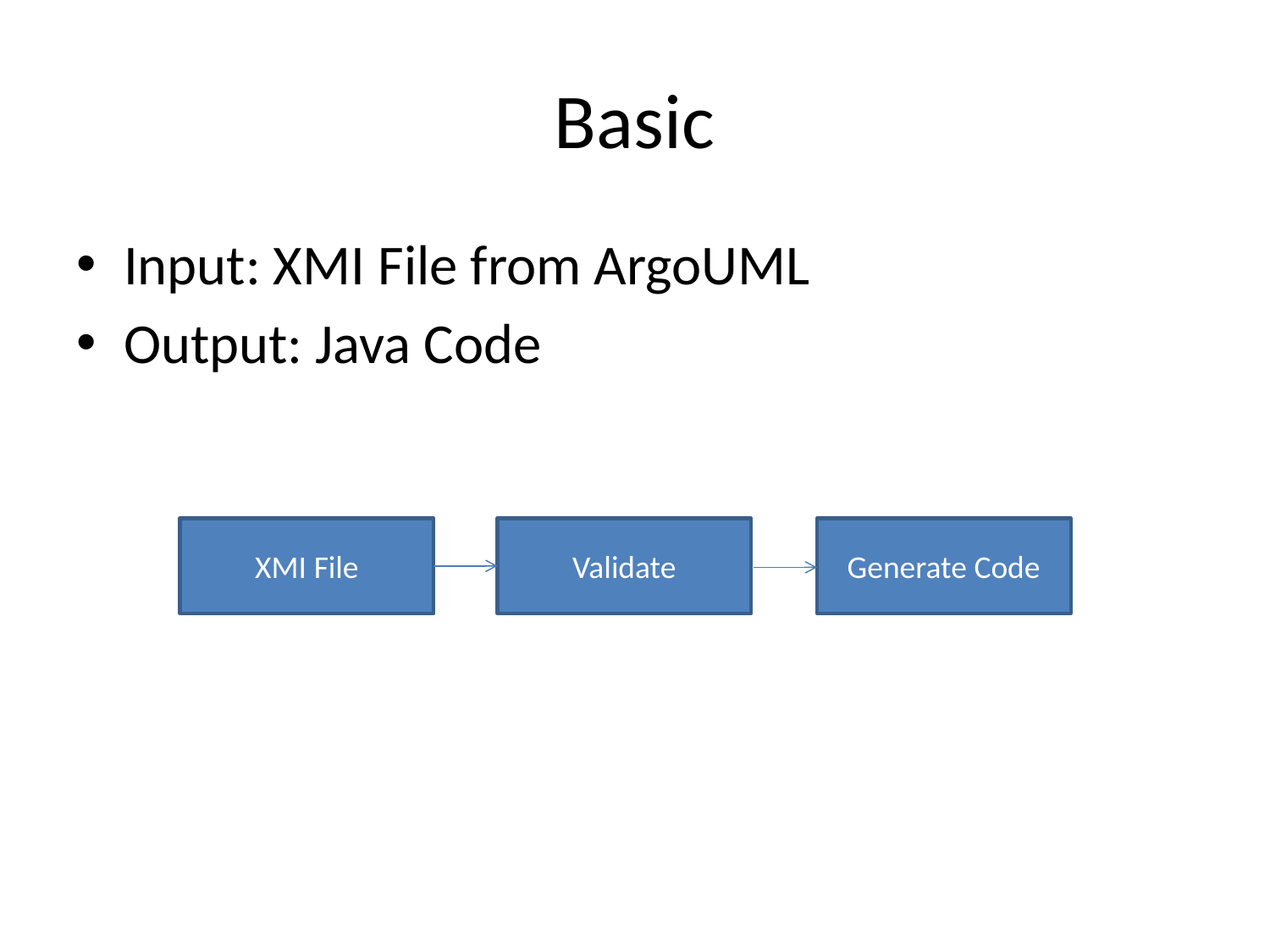

# Basic
Input: XMI File from ArgoUML
Output: Java Code

XMI File
Validate
Generate Code